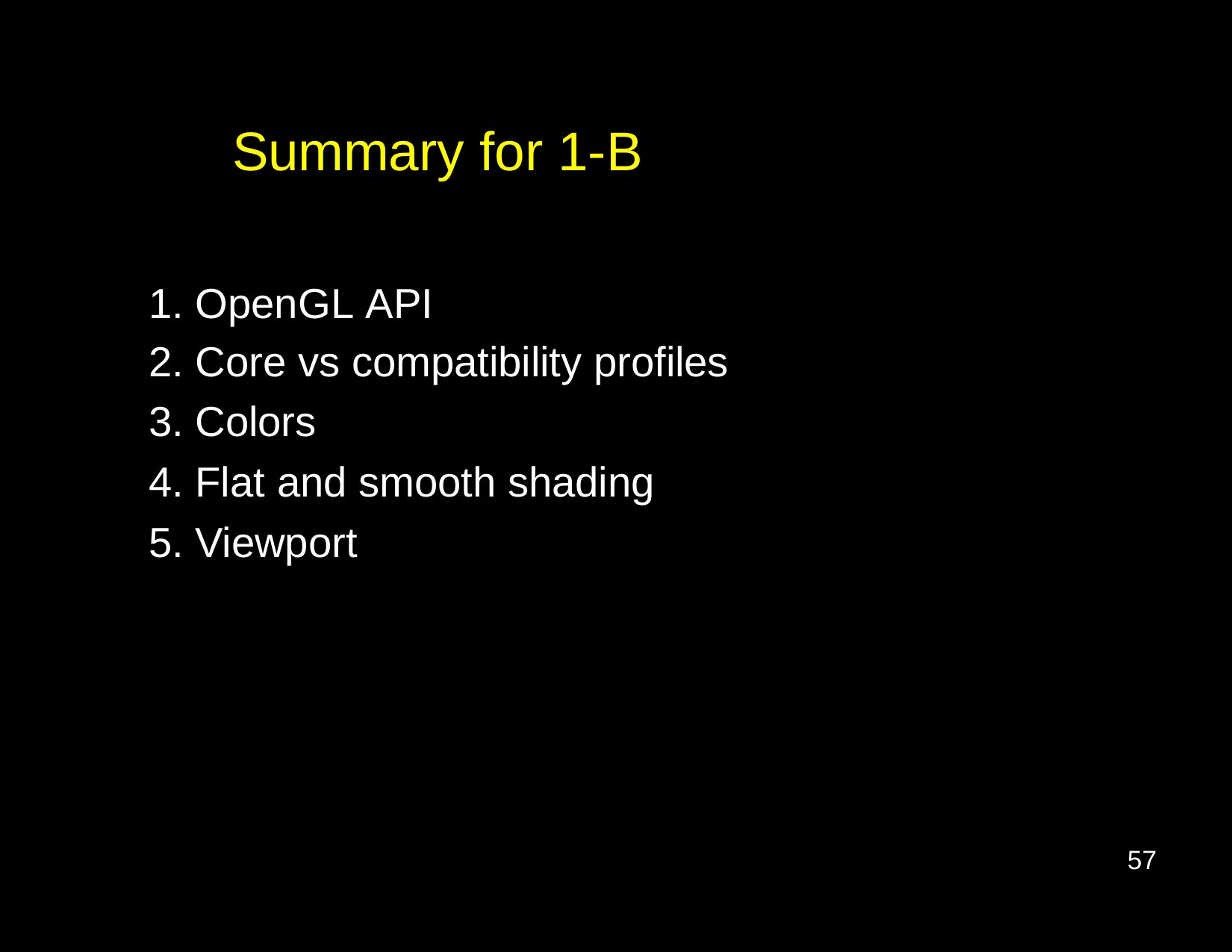

# Summary for 1-B
OpenGL API
Core vs compatibility profiles
Colors
Flat and smooth shading
Viewport
57